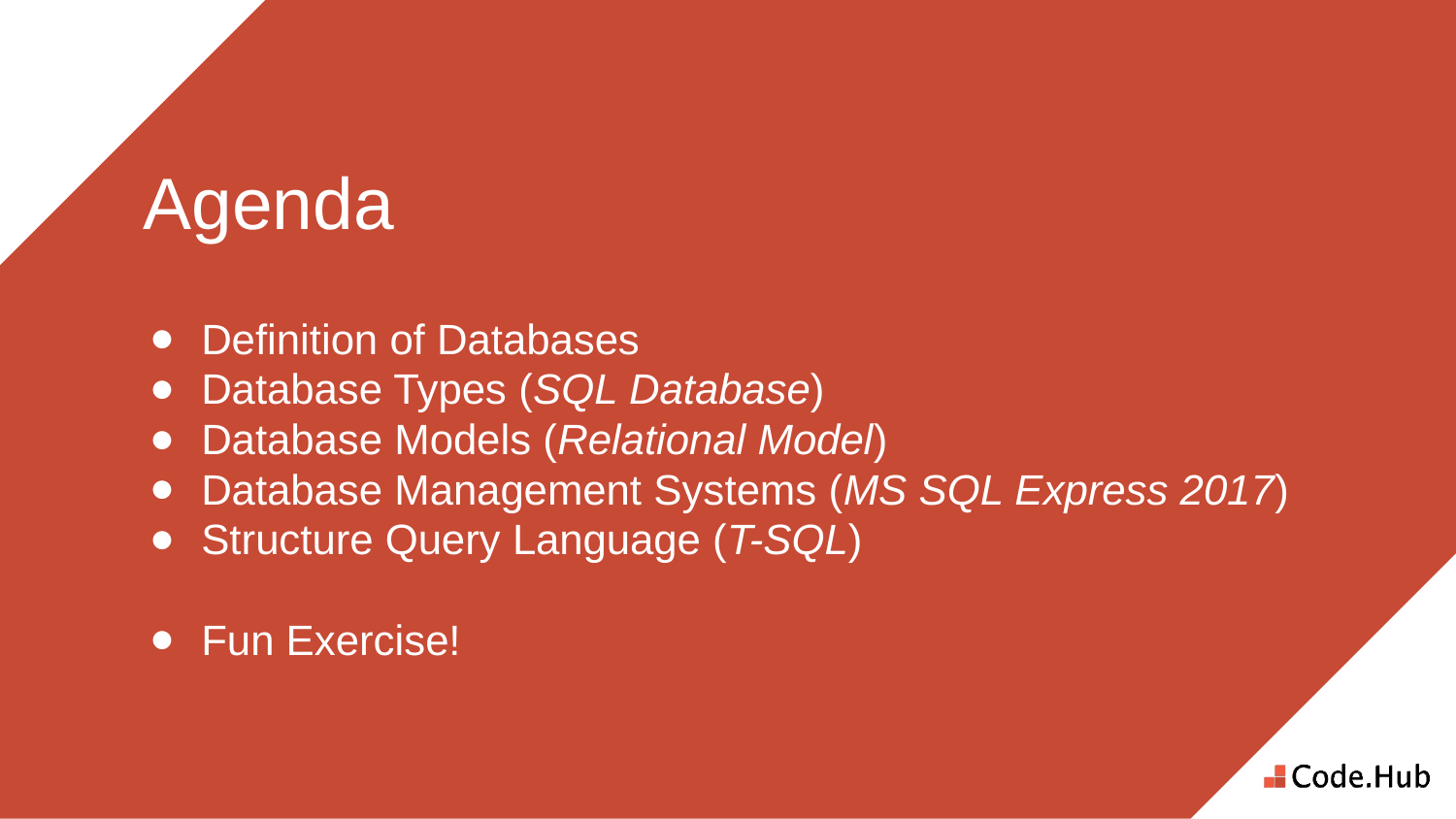

# Agenda
Definition of Databases
Database Types (SQL Database)
Database Models (Relational Model)
Database Management Systems (MS SQL Express 2017)
Structure Query Language (T-SQL)

Fun Exercise!